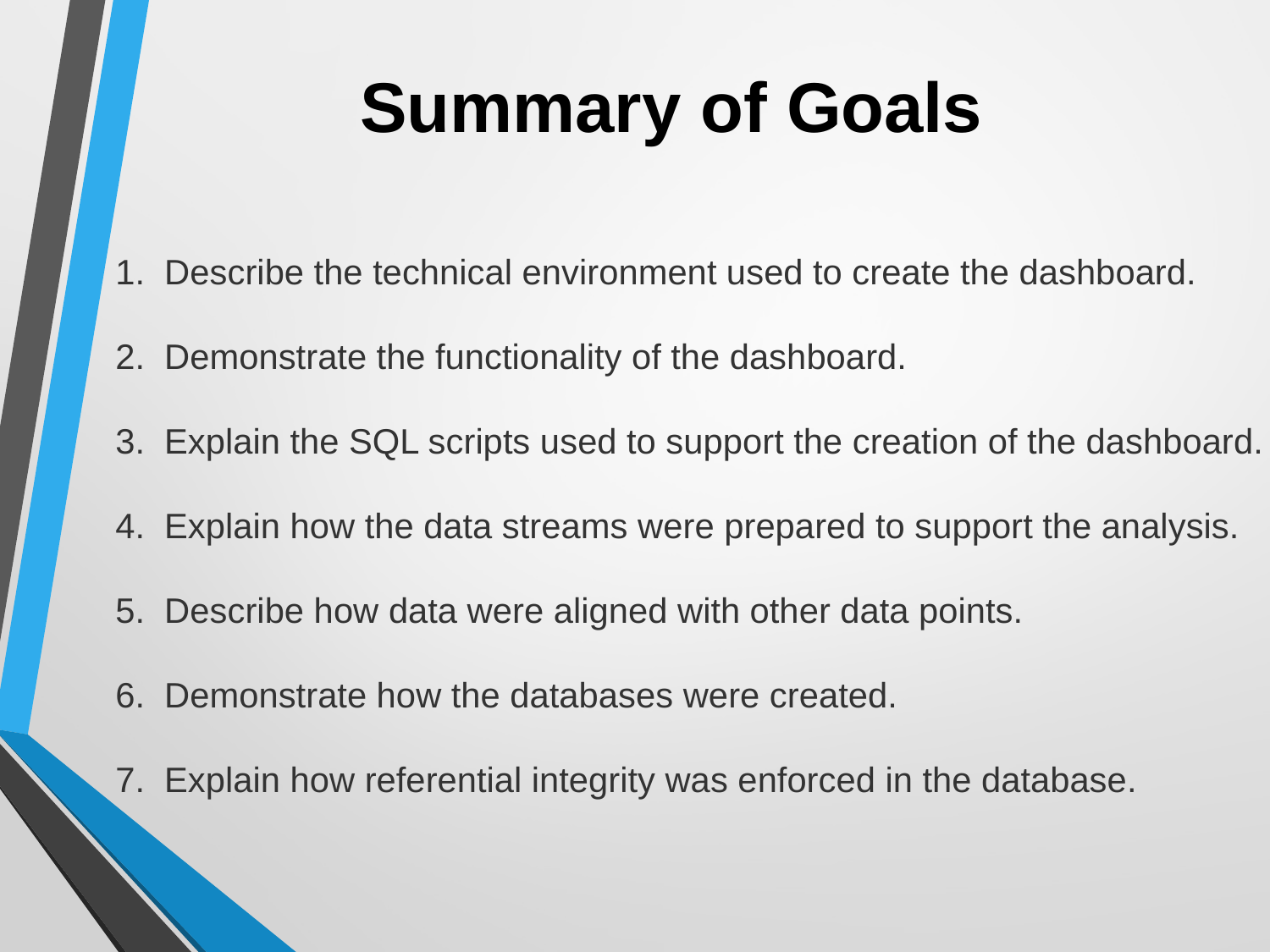

# Summary of Goals
1.  Describe the technical environment used to create the dashboard.

2.  Demonstrate the functionality of the dashboard.

3.  Explain the SQL scripts used to support the creation of the dashboard.

4.  Explain how the data streams were prepared to support the analysis.

5.  Describe how data were aligned with other data points.

6.  Demonstrate how the databases were created.

7.  Explain how referential integrity was enforced in the database.